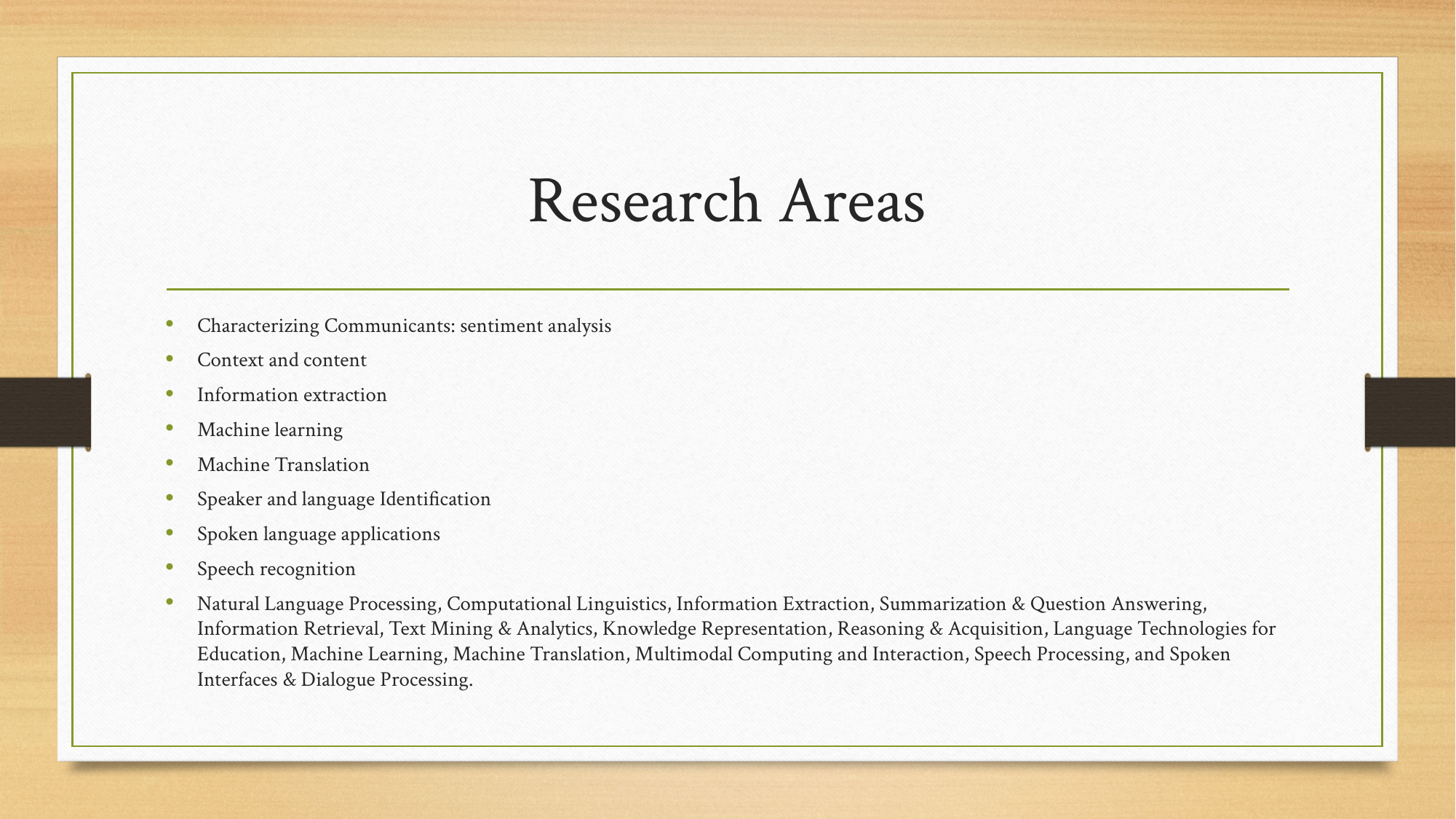

# Research Areas
Characterizing Communicants: sentiment analysis
Context and content
Information extraction
Machine learning
Machine Translation
Speaker and language Identification
Spoken language applications
Speech recognition
Natural Language Processing, Computational Linguistics, Information Extraction, Summarization & Question Answering, Information Retrieval, Text Mining & Analytics, Knowledge Representation, Reasoning & Acquisition, Language Technologies for Education, Machine Learning, Machine Translation, Multimodal Computing and Interaction, Speech Processing, and Spoken Interfaces & Dialogue Processing.